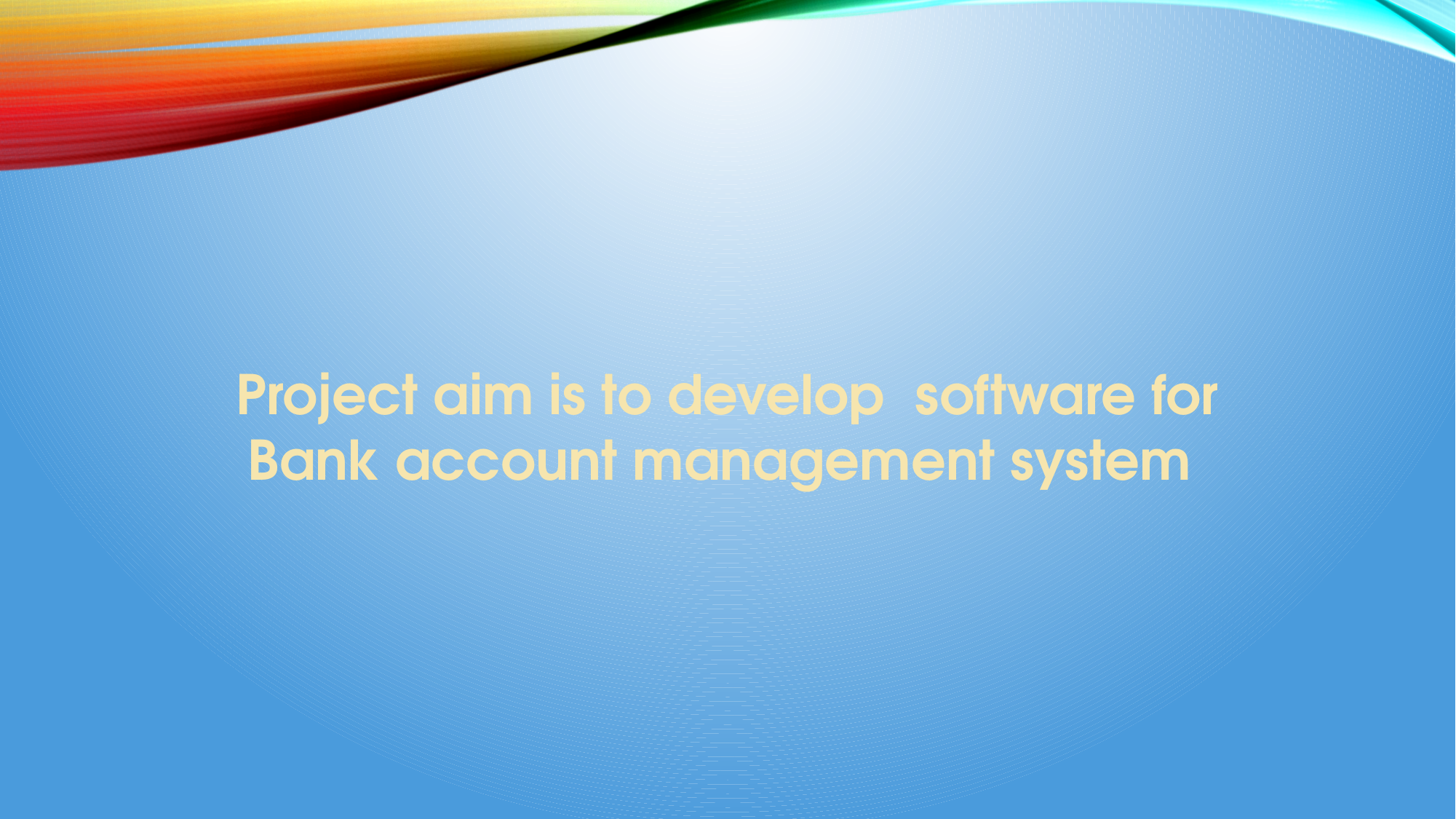

Project aim is to develop  software for
Bank account management system